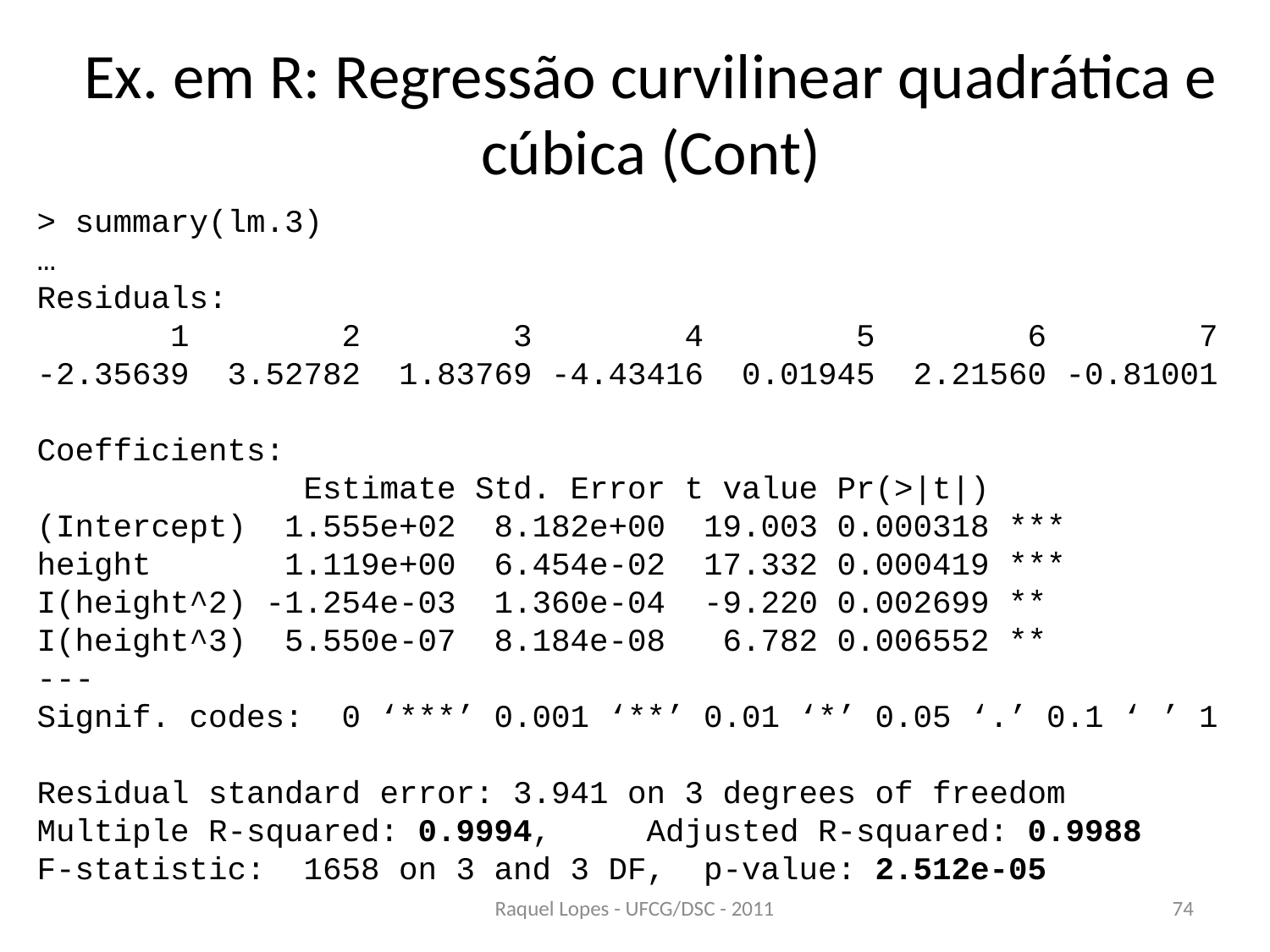

# Ex. em R: Regressão curvilinear quadrática e cúbica (Cont)
> summary(lm.3)
…
Residuals:
       1        2        3        4        5        6        7
-2.35639  3.52782  1.83769 -4.43416  0.01945  2.21560 -0.81001

Coefficients:
              Estimate Std. Error t value Pr(>|t|)
(Intercept)  1.555e+02  8.182e+00  19.003 0.000318 ***
height       1.119e+00  6.454e-02  17.332 0.000419 ***
I(height^2) -1.254e-03  1.360e-04  -9.220 0.002699 **
I(height^3)  5.550e-07  8.184e-08   6.782 0.006552 **
---
Signif. codes:  0 ‘***’ 0.001 ‘**’ 0.01 ‘*’ 0.05 ‘.’ 0.1 ‘ ’ 1

Residual standard error: 3.941 on 3 degrees of freedom
Multiple R-squared: 0.9994,     Adjusted R-squared: 0.9988
F-statistic:  1658 on 3 and 3 DF,  p-value: 2.512e-05
Raquel Lopes - UFCG/DSC - 2011
74